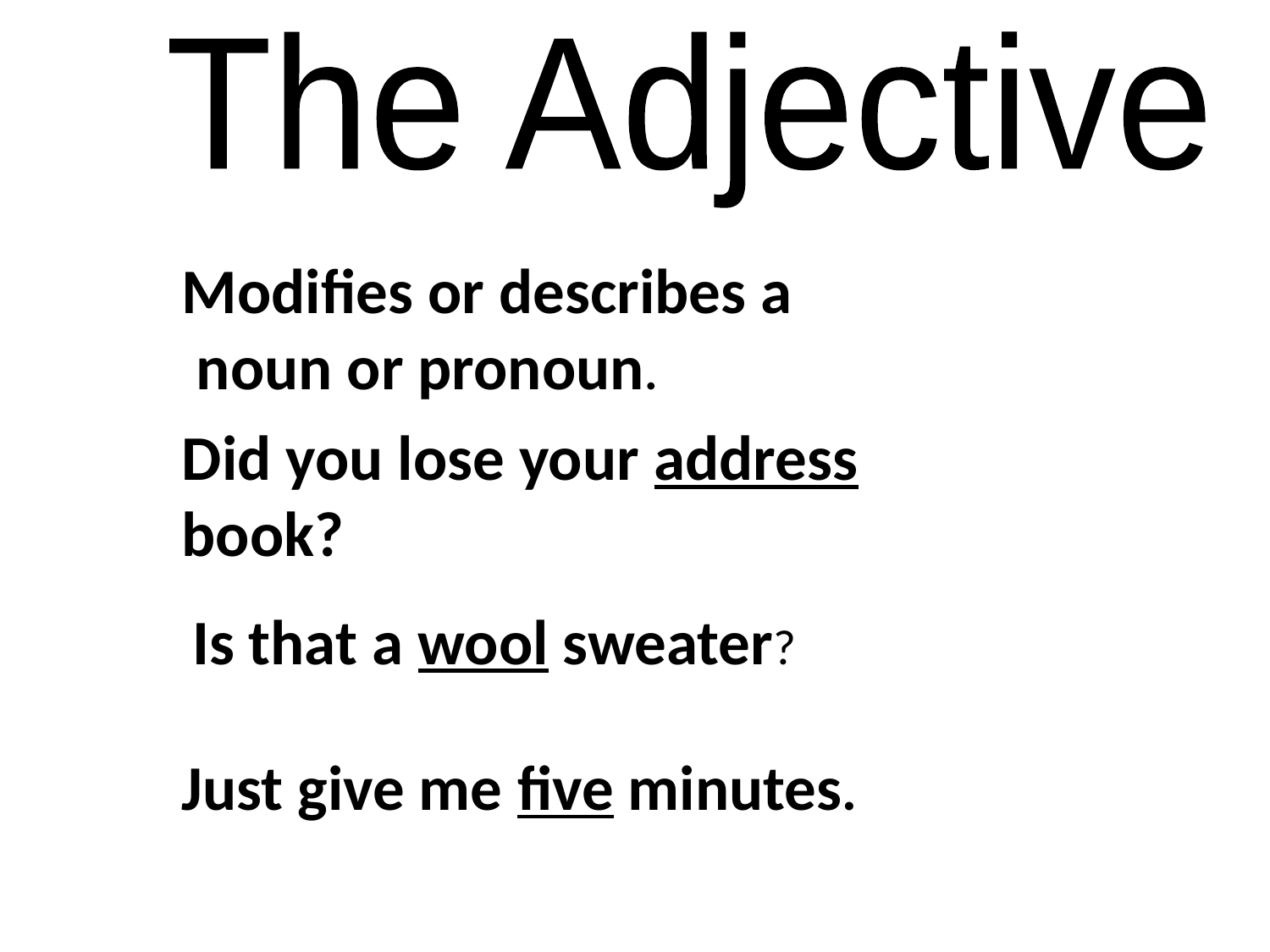

The Adjective
Modifies or describes a
 noun or pronoun.

Did you lose your address
book?

Is that a wool sweater?

Just give me five minutes.